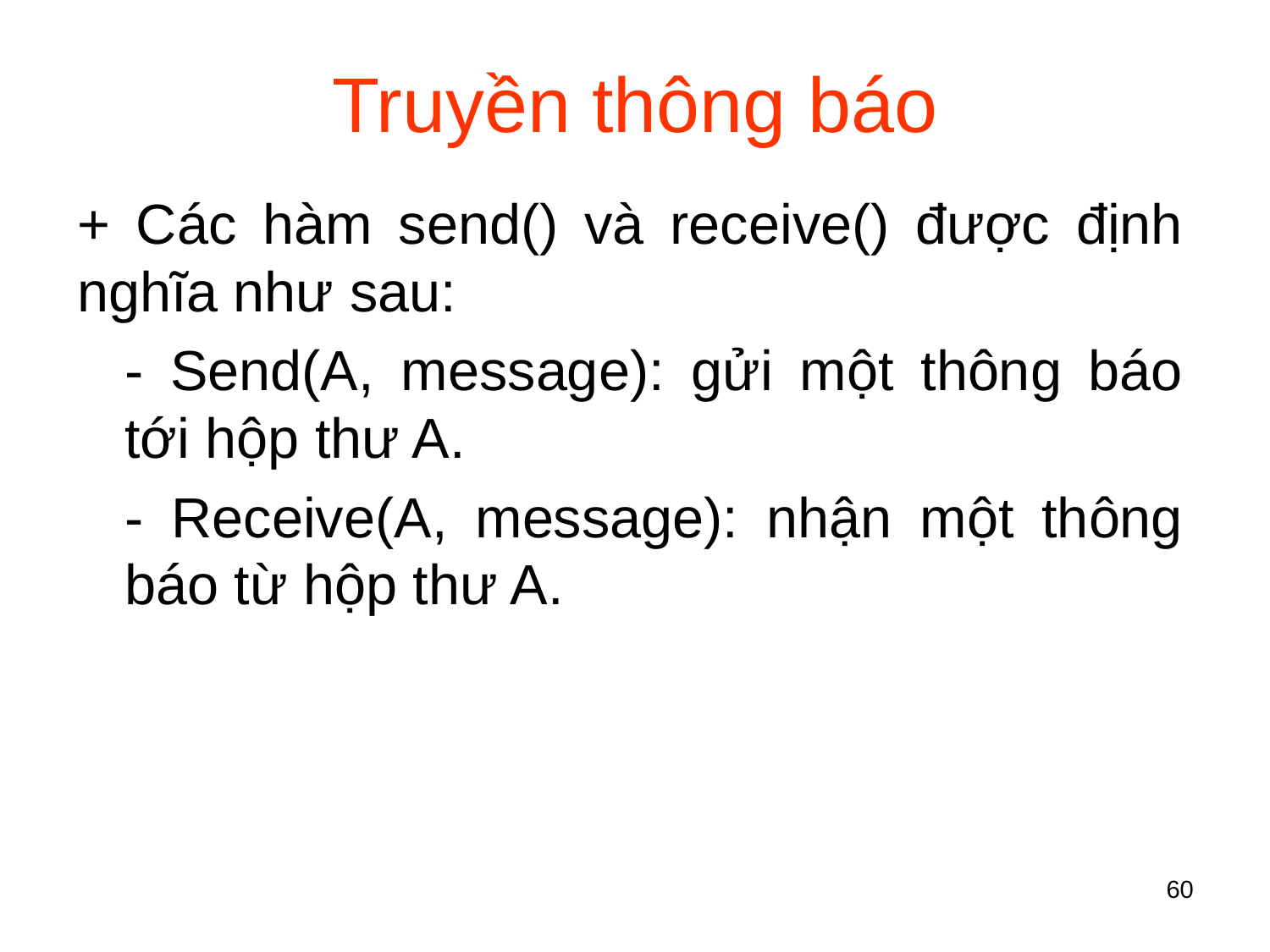

# Truyền thông báo
+ Các hàm send() và receive() được định nghĩa như sau:
	- Send(A, message): gửi một thông báo tới hộp thư A.
	- Receive(A, message): nhận một thông báo từ hộp thư A.

60